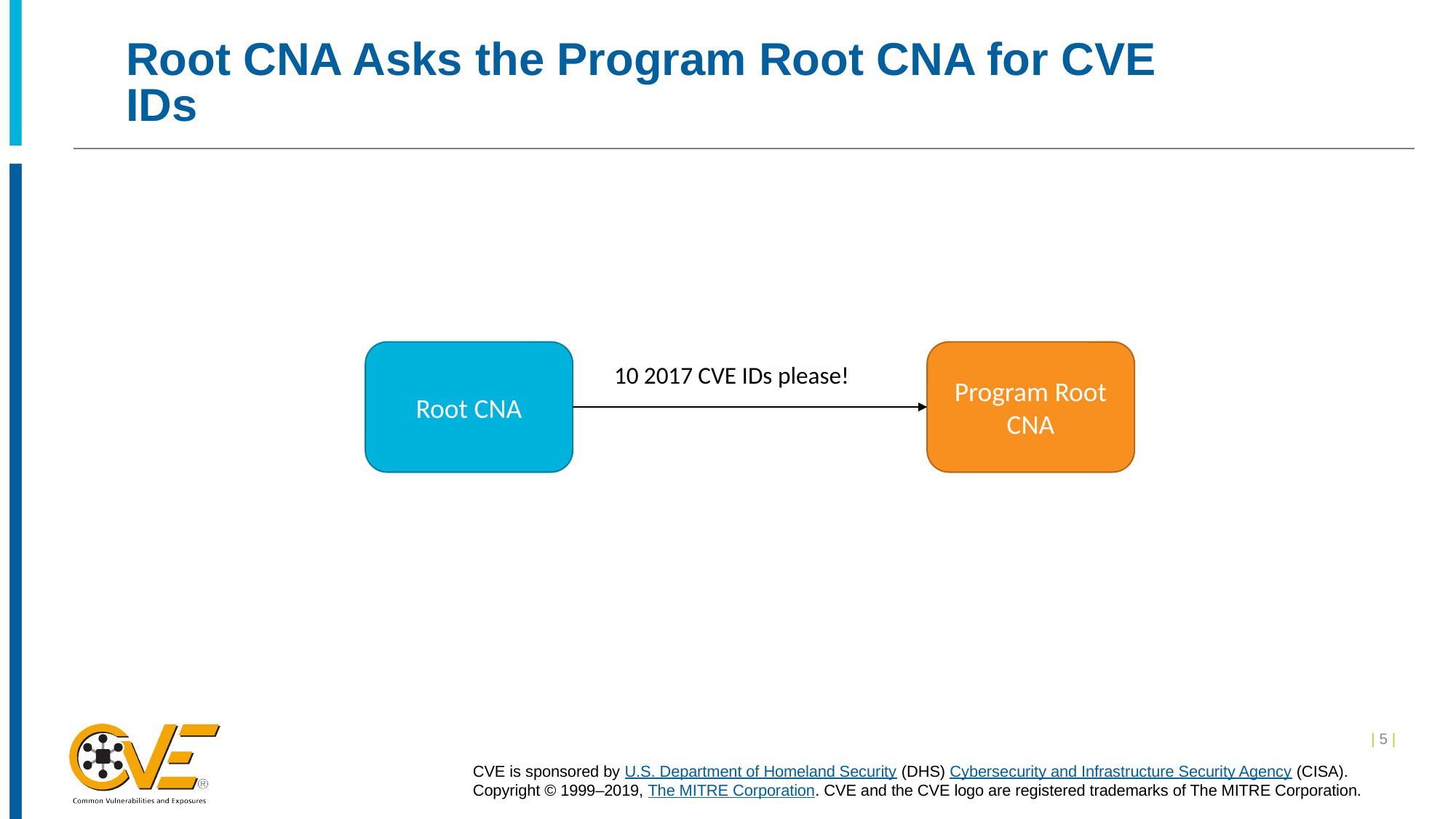

# Root CNA Asks the Program Root CNA for CVE IDs
Program Root CNA
Root CNA
10 2017 CVE IDs please!
| 5 |